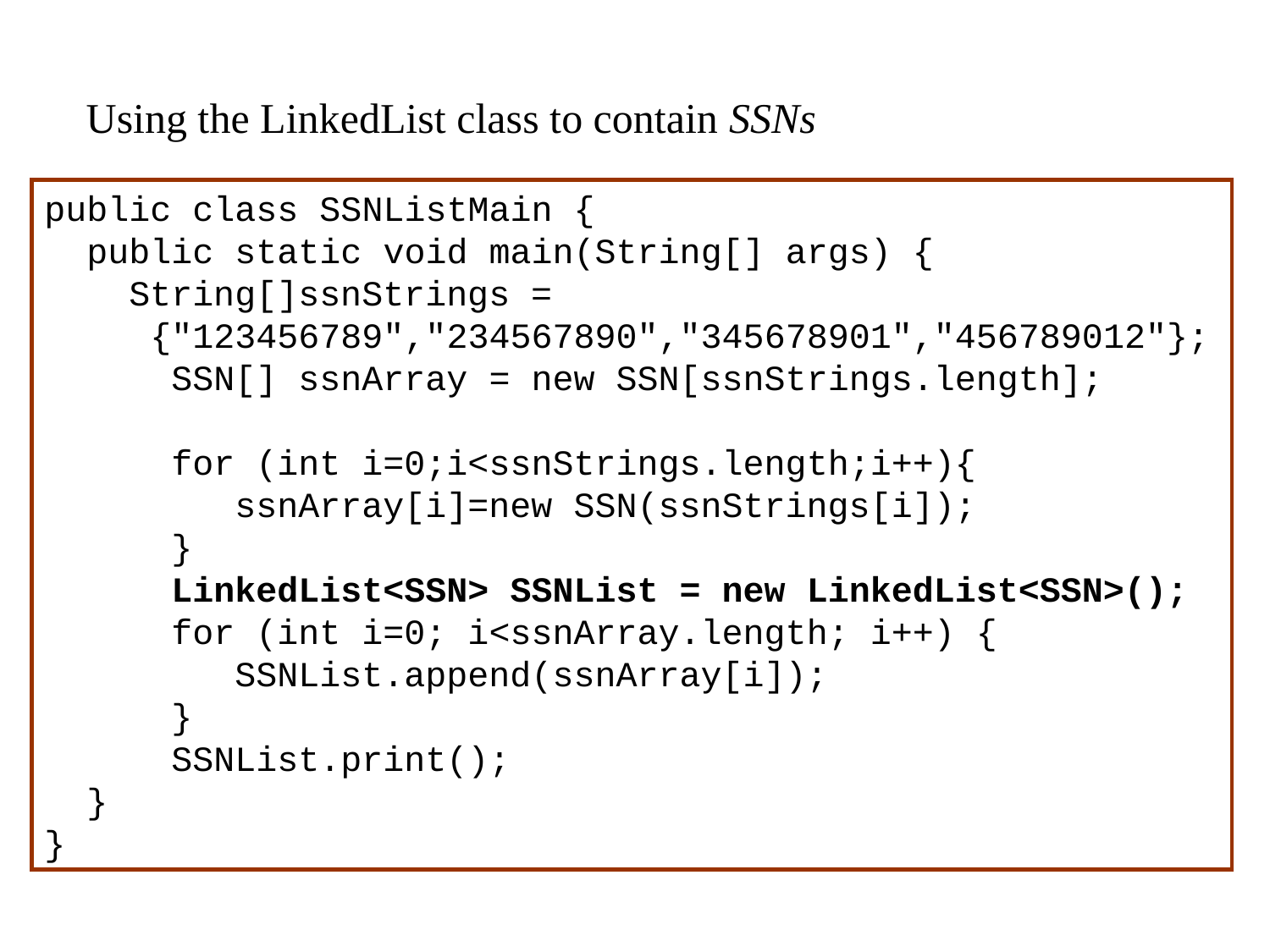

Using the LinkedList class to contain SSNs
public class SSNListMain {
  public static void main(String[] args) {
    String[]ssnStrings =
     {"123456789","234567890","345678901","456789012"};
      SSN[] ssnArray = new SSN[ssnStrings.length];

      for (int i=0;i<ssnStrings.length;i++){
         ssnArray[i]=new SSN(ssnStrings[i]);
      }
      LinkedList<SSN> SSNList = new LinkedList<SSN>();
      for (int i=0; i<ssnArray.length; i++) {
         SSNList.append(ssnArray[i]);
      }
      SSNList.print();
  }
}